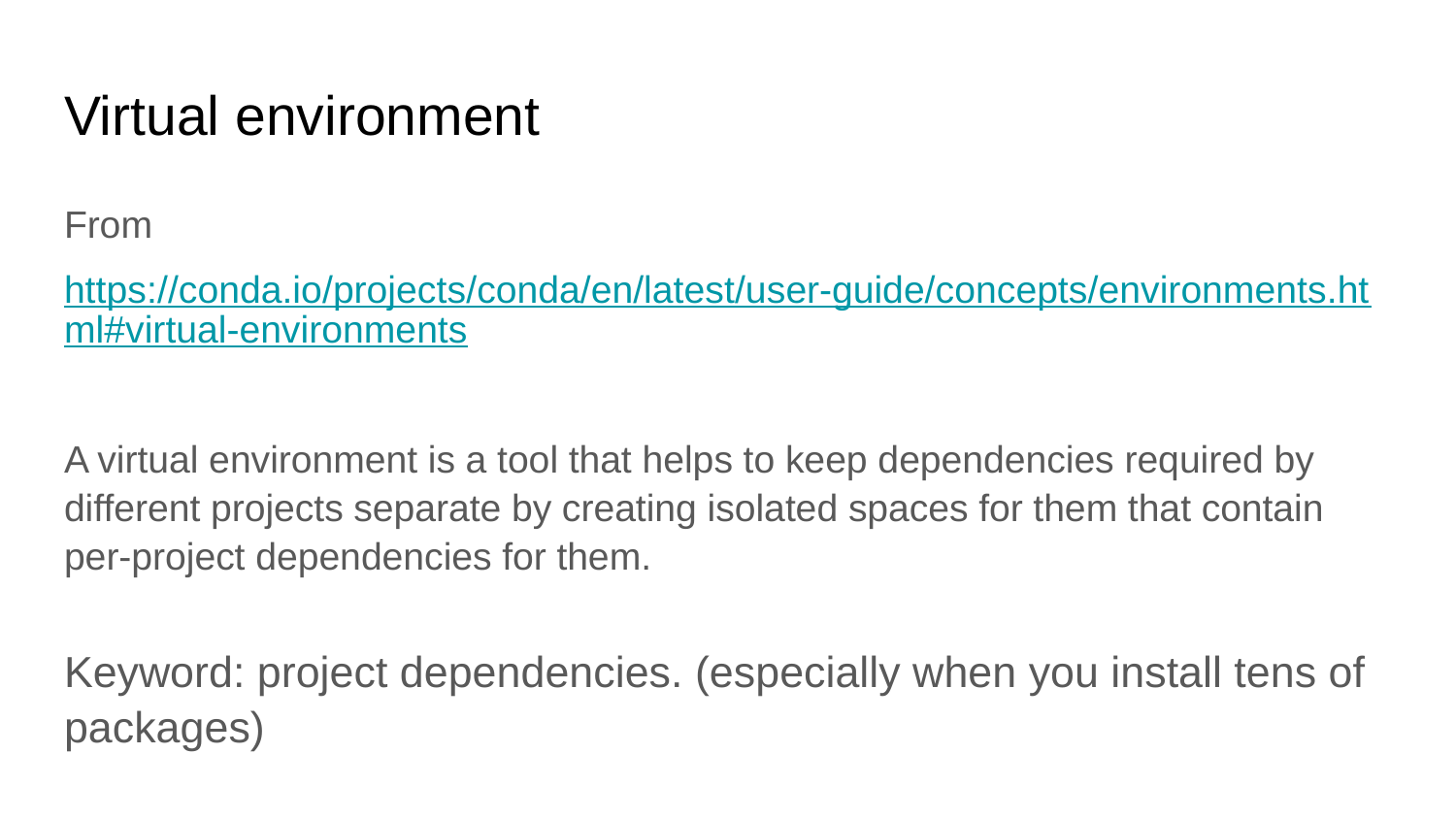

# Virtual environment
From
https://conda.io/projects/conda/en/latest/user-guide/concepts/environments.html#virtual-environments

A virtual environment is a tool that helps to keep dependencies required by different projects separate by creating isolated spaces for them that contain per-project dependencies for them.

Keyword: project dependencies. (especially when you install tens of packages)